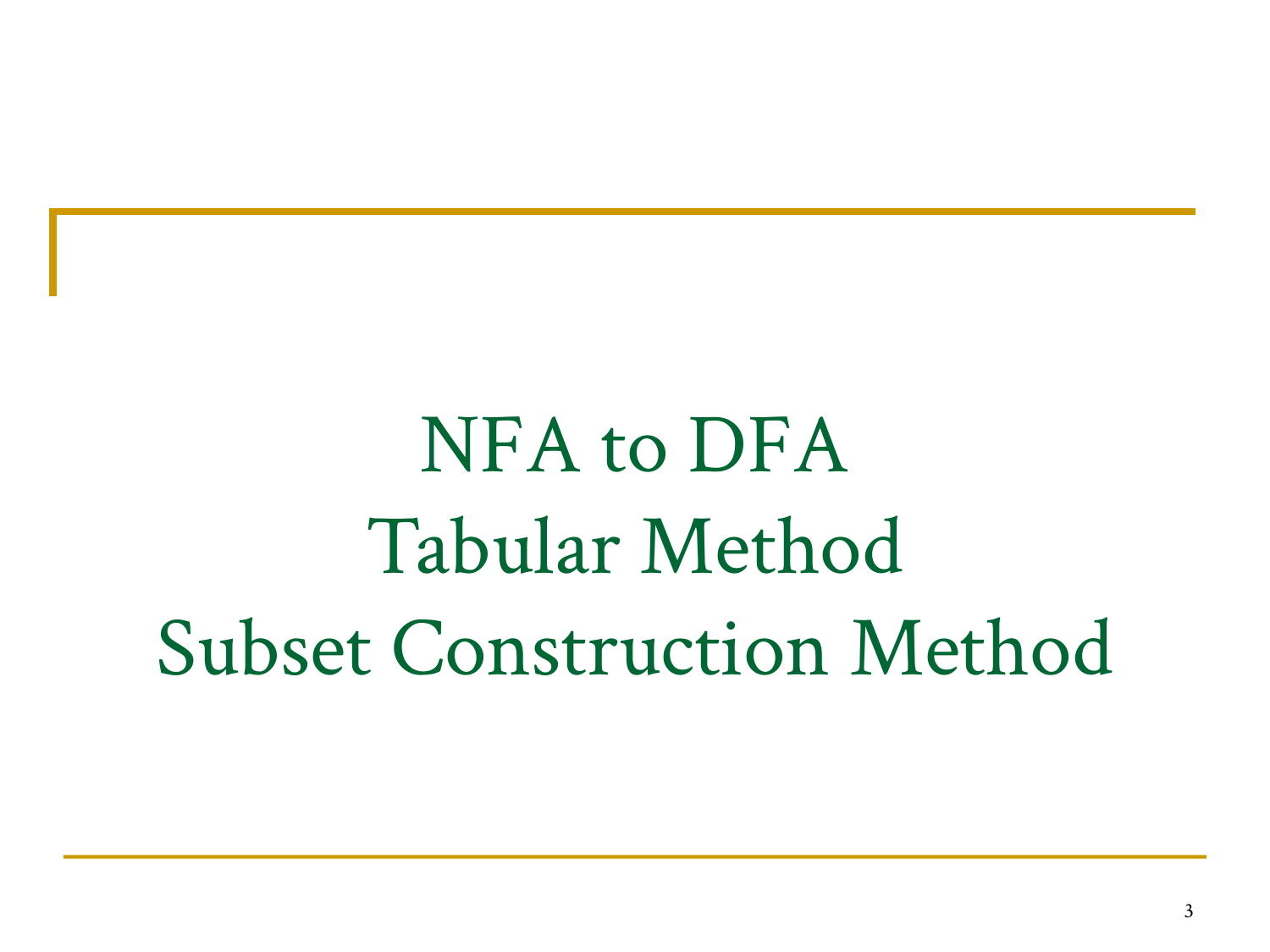

# NFA to DFA Tabular Method Subset Construction Method
3